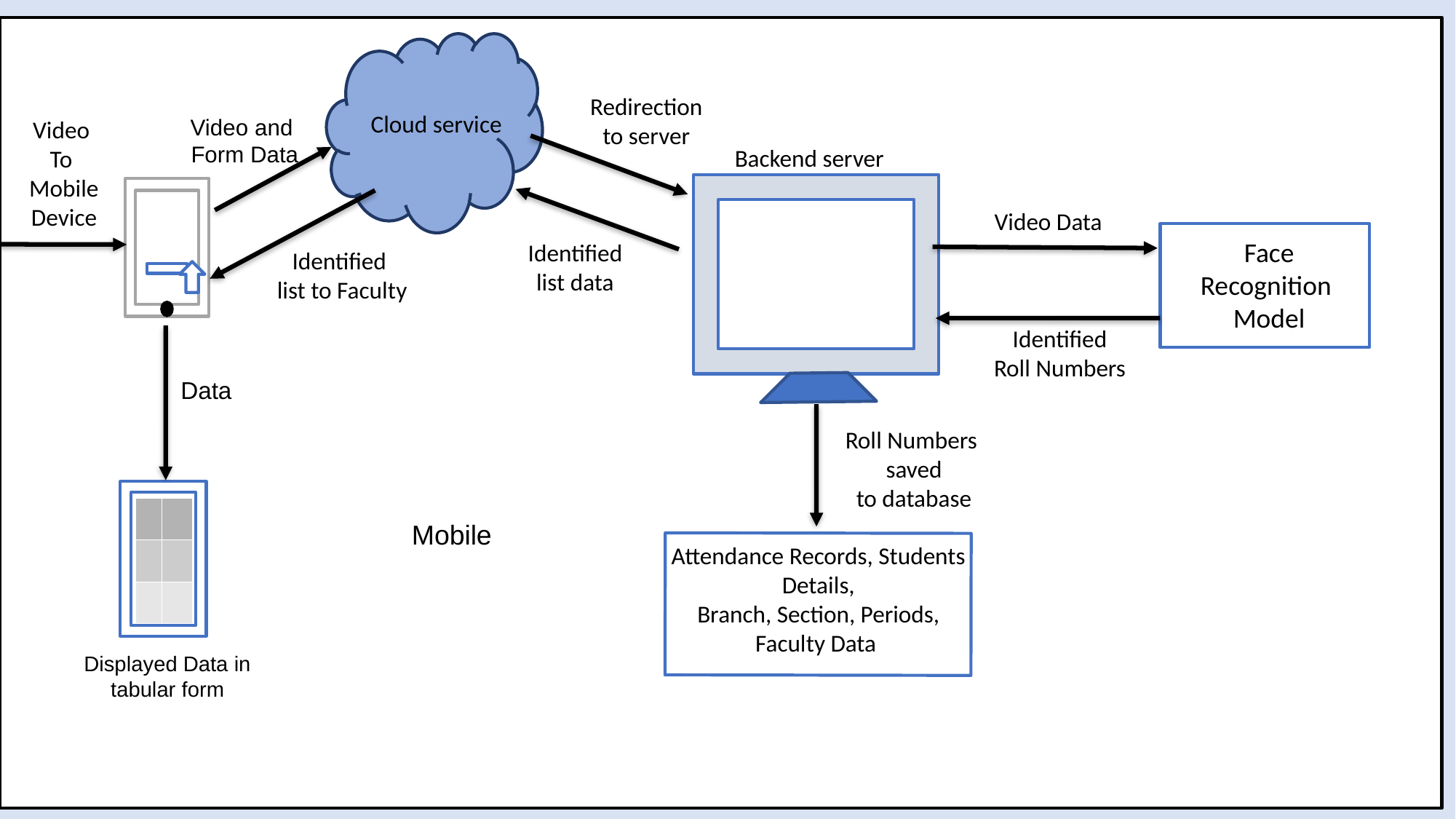

Redirection
to server
Cloud service
Video and
Form Data
Video
To
 Mobile
 Device
Backend server

Video Data

Face Recognition
Model

Identified
list data

Identified
 list to Faculty

Identified
Roll Numbers

Data

Roll Numbers
saved
to database

|  |  |
| --- | --- |
|  |  |
|  |  |
Mobile

Attendance Records, Students Details,
Branch, Section, Periods, Faculty Data
Displayed Data in tabular form